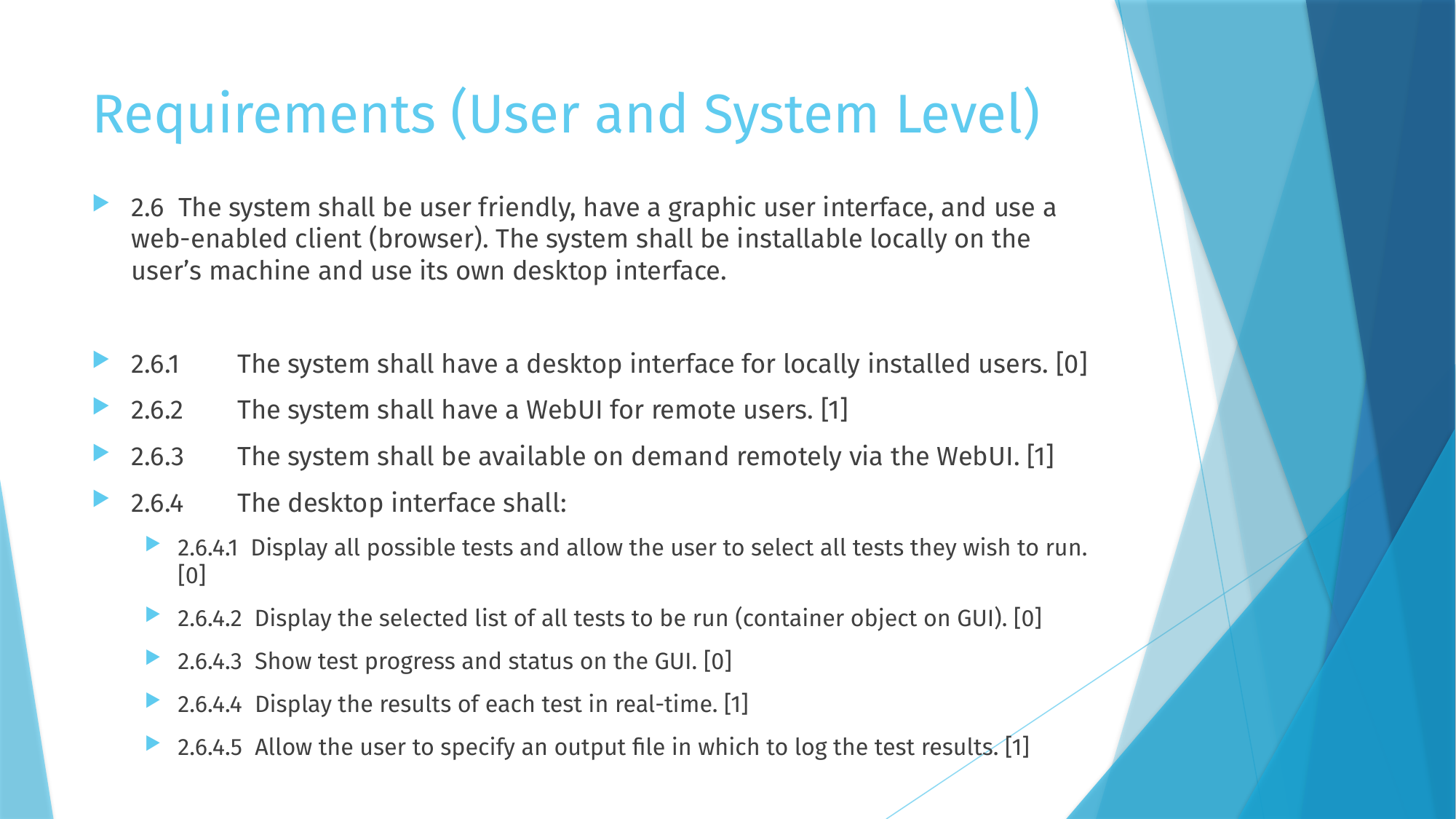

# Requirements (User and System Level)
2.6  The system shall be user friendly, have a graphic user interface, and use a web-enabled client (browser). The system shall be installable locally on the user’s machine and use its own desktop interface.

2.6.1	The system shall have a desktop interface for locally installed users. [0]
2.6.2	The system shall have a WebUI for remote users. [1]
2.6.3	The system shall be available on demand remotely via the WebUI. [1]
2.6.4	The desktop interface shall:
2.6.4.1  Display all possible tests and allow the user to select all tests they wish to run. [0]
2.6.4.2  Display the selected list of all tests to be run (container object on GUI). [0]
2.6.4.3  Show test progress and status on the GUI. [0]
2.6.4.4  Display the results of each test in real-time. [1]
2.6.4.5  Allow the user to specify an output file in which to log the test results. [1]